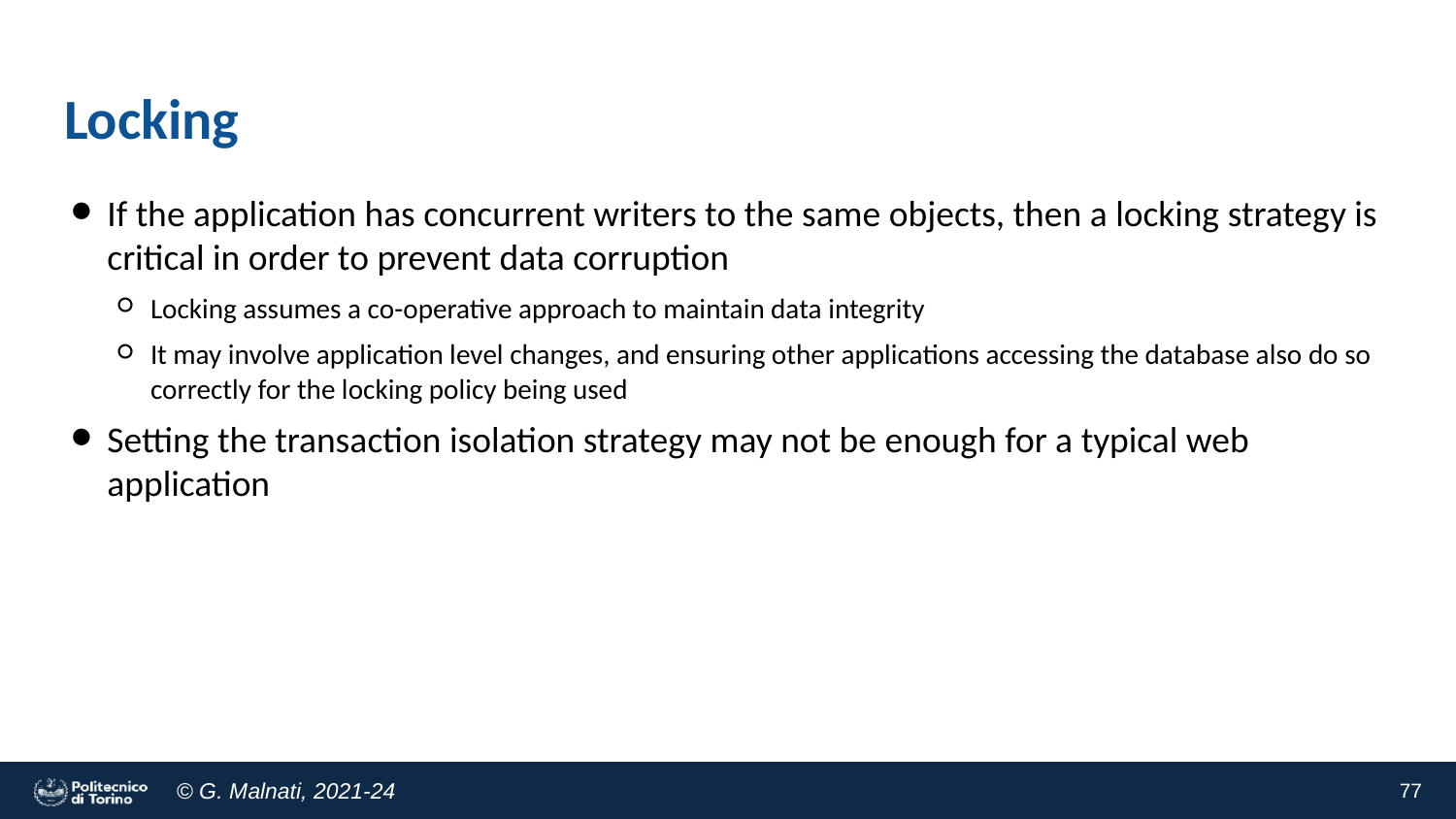

# Locking
If the application has concurrent writers to the same objects, then a locking strategy is critical in order to prevent data corruption
Locking assumes a co-operative approach to maintain data integrity
It may involve application level changes, and ensuring other applications accessing the database also do so correctly for the locking policy being used
Setting the transaction isolation strategy may not be enough for a typical web application
77